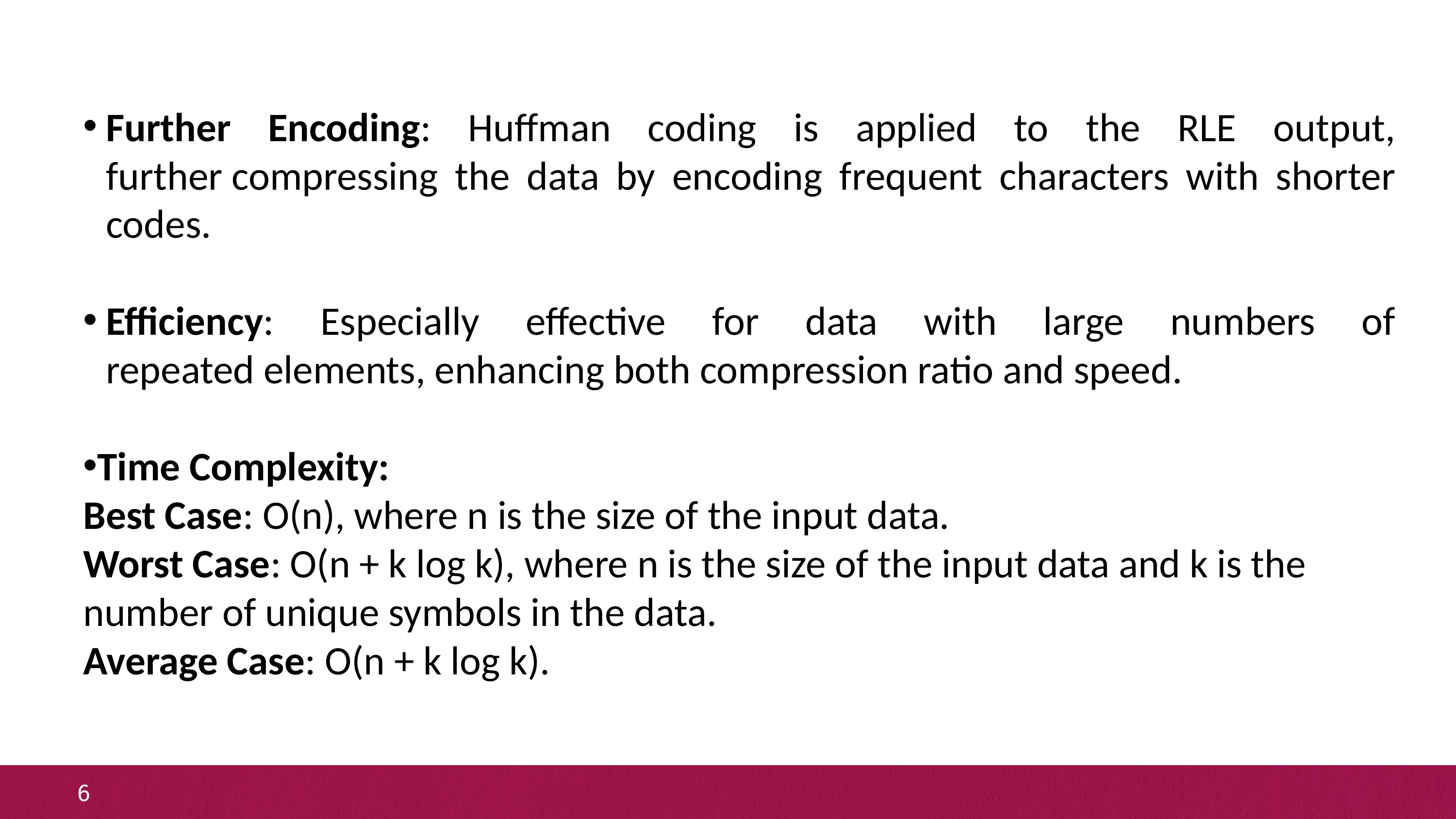

Further Encoding: Huffman coding is applied to the RLE output, further compressing the data by encoding frequent characters with shorter codes.

Efficiency: Especially effective for data with large numbers of repeated elements, enhancing both compression ratio and speed.

Time Complexity:
Best Case: O(n), where n is the size of the input data.
Worst Case: O(n + k log k), where n is the size of the input data and k is the number of unique symbols in the data.
Average Case: O(n + k log k).

6